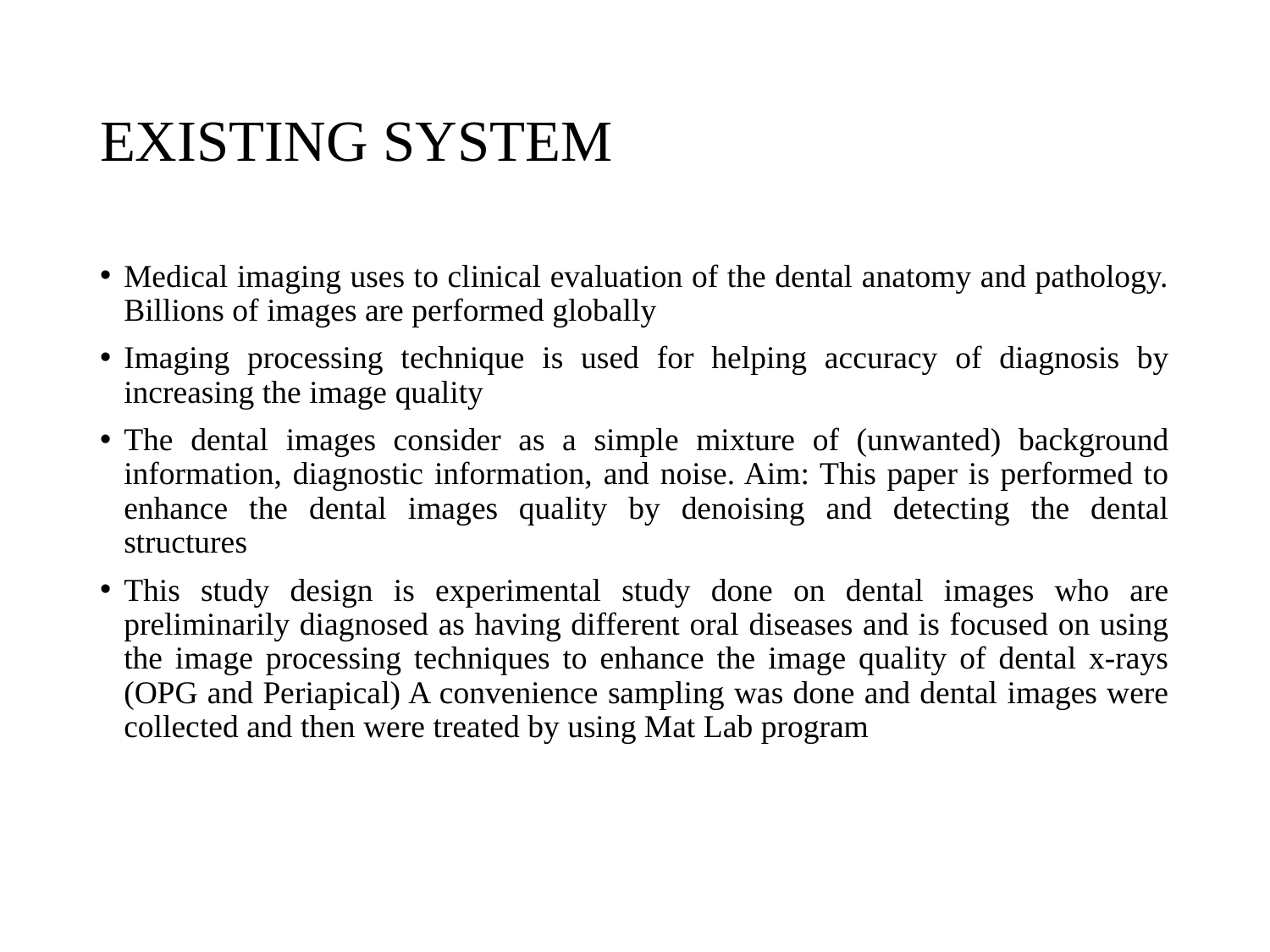

# EXISTING SYSTEM
Medical imaging uses to clinical evaluation of the dental anatomy and pathology. Billions of images are performed globally
Imaging processing technique is used for helping accuracy of diagnosis by increasing the image quality
The dental images consider as a simple mixture of (unwanted) background information, diagnostic information, and noise. Aim: This paper is performed to enhance the dental images quality by denoising and detecting the dental structures
This study design is experimental study done on dental images who are preliminarily diagnosed as having different oral diseases and is focused on using the image processing techniques to enhance the image quality of dental x-rays (OPG and Periapical) A convenience sampling was done and dental images were collected and then were treated by using Mat Lab program